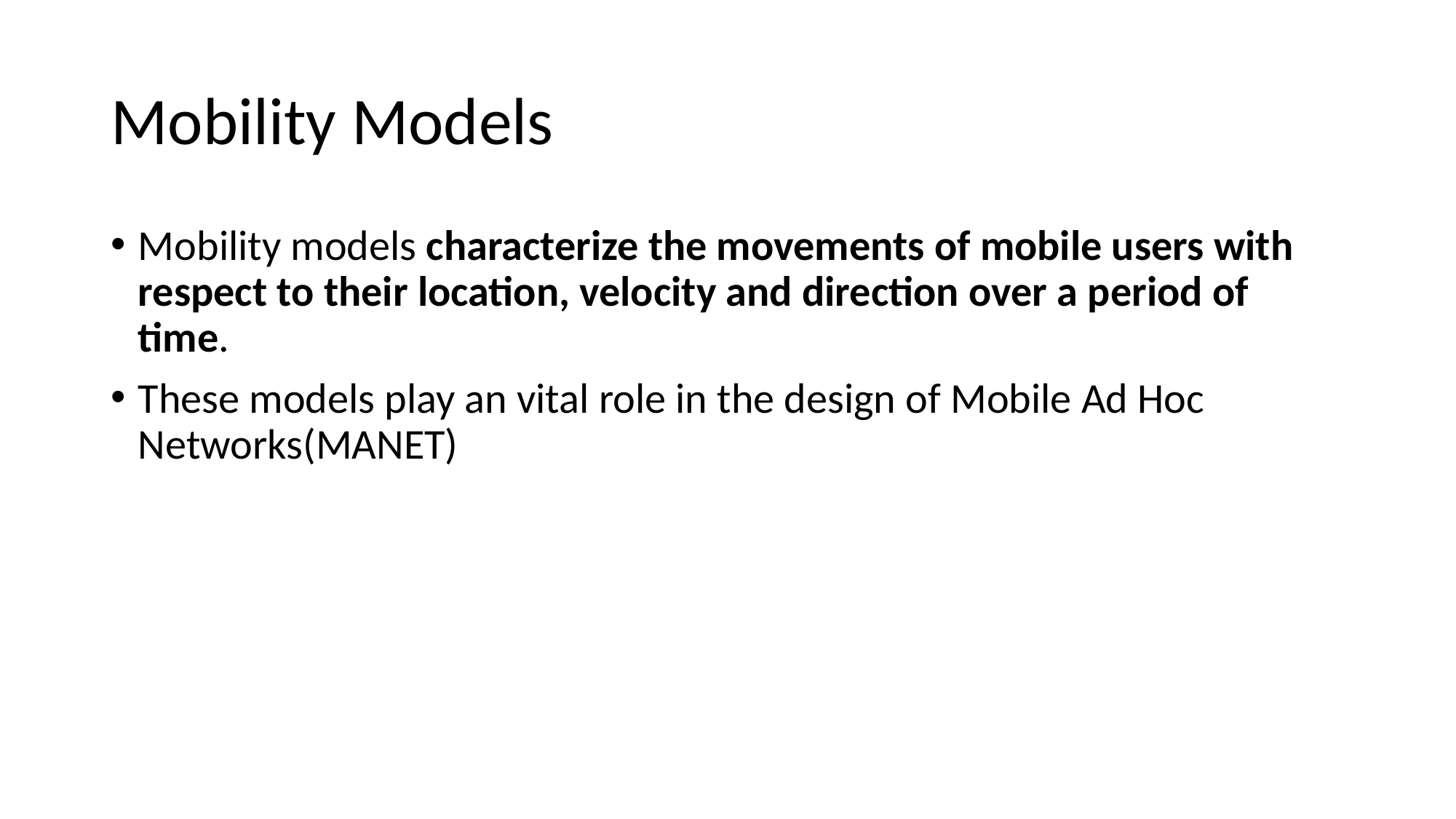

# Mobility Models
Mobility models characterize the movements of mobile users with respect to their location, velocity and direction over a period of time.
These models play an vital role in the design of Mobile Ad Hoc Networks(MANET)